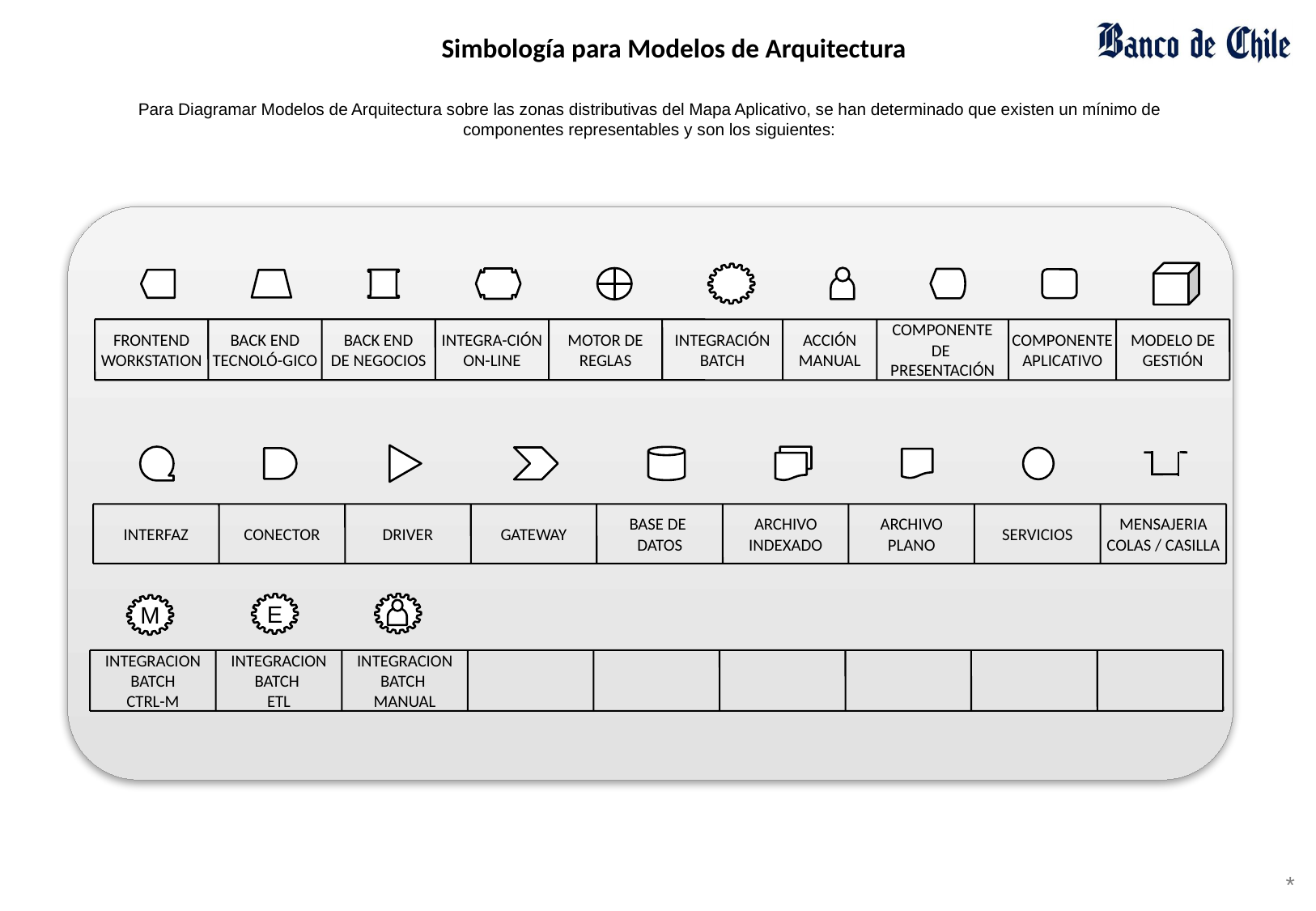

Simbología para Modelos de Arquitectura
Para Diagramar Modelos de Arquitectura sobre las zonas distributivas del Mapa Aplicativo, se han determinado que existen un mínimo de componentes representables y son los siguientes:

FRONTEND
WORKSTATION

BACK END
TECNOLÓ-GICO

BACK END
DE NEGOCIOS

INTEGRA-CIÓN
ON-LINE

MOTOR DE
REGLAS

INTEGRACIÓN
BATCH

ACCIÓN
MANUAL

COMPONENTE
DE
PRESENTACIÓN

COMPONENTE APLICATIVO

MODELO DE GESTIÓN

INTERFAZ

CONECTOR

DRIVER

GATEWAY

BASE DE
DATOS

ARCHIVO
INDEXADO

ARCHIVO
PLANO

SERVICIOS

MENSAJERIA
COLAS / CASILLA

E
M

INTEGRACION
BATCH
CTRL-M

INTEGRACION BATCH
ETL

INTEGRACION BATCH
MANUAL